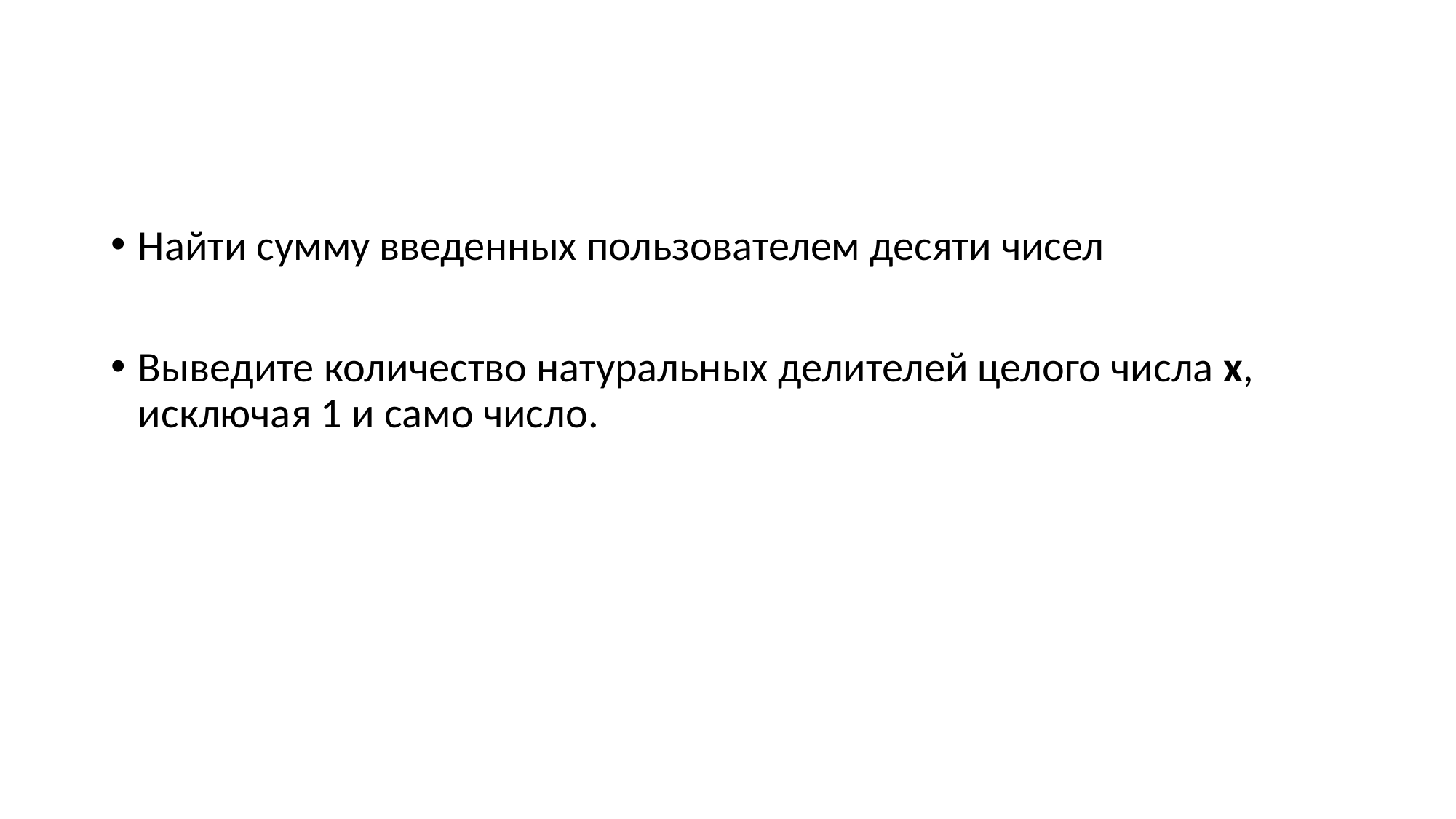

#
Найти сумму введенных пользователем десяти чисел

Выведите количество натуральных делителей целого числа x, исключая 1 и само число.